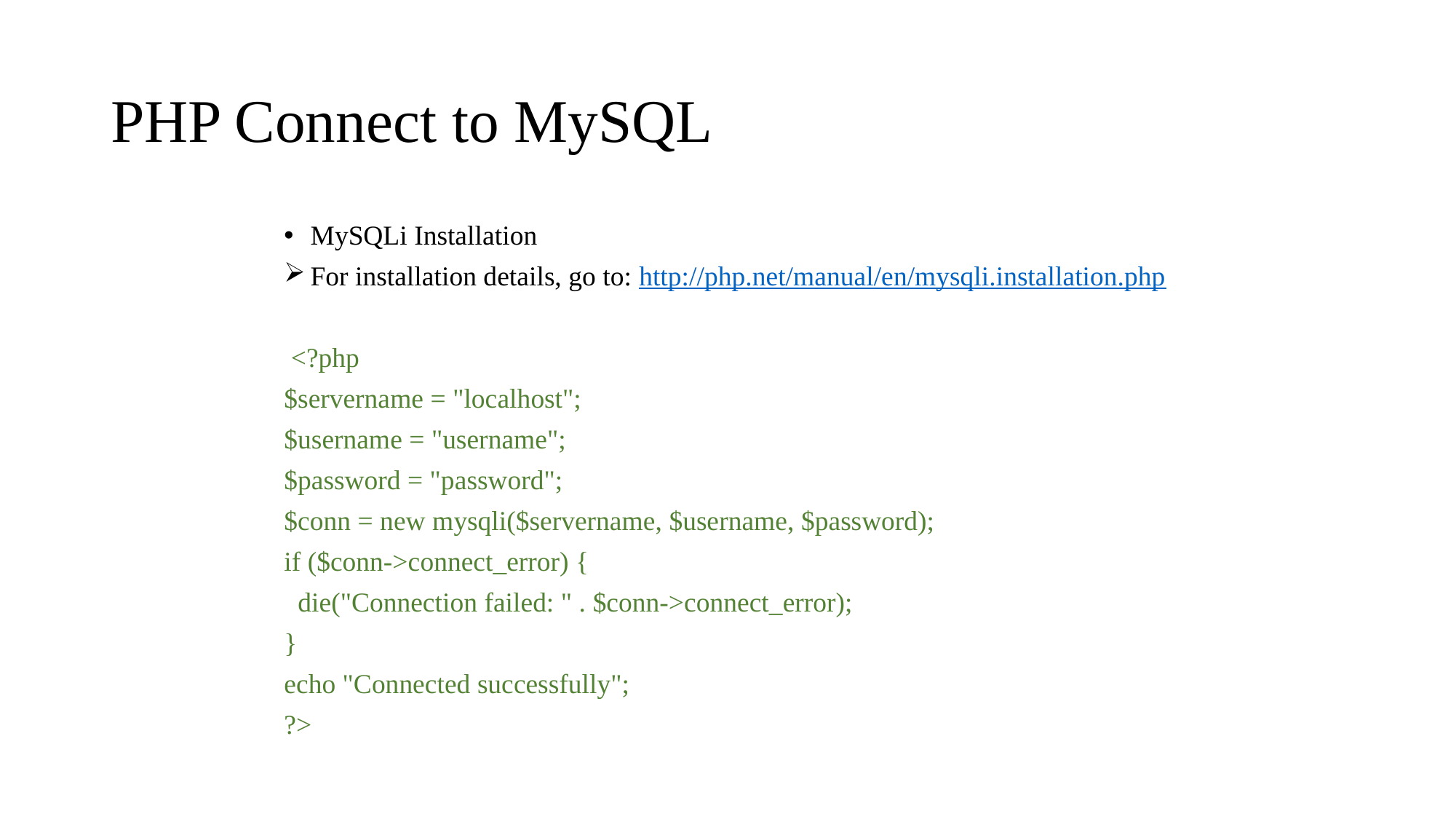

# PHP Connect to MySQL
MySQLi Installation
For installation details, go to: http://php.net/manual/en/mysqli.installation.php

 <?php
$servername = "localhost";
$username = "username";
$password = "password";
$conn = new mysqli($servername, $username, $password);
if ($conn->connect_error) {
  die("Connection failed: " . $conn->connect_error);
}
echo "Connected successfully";
?>